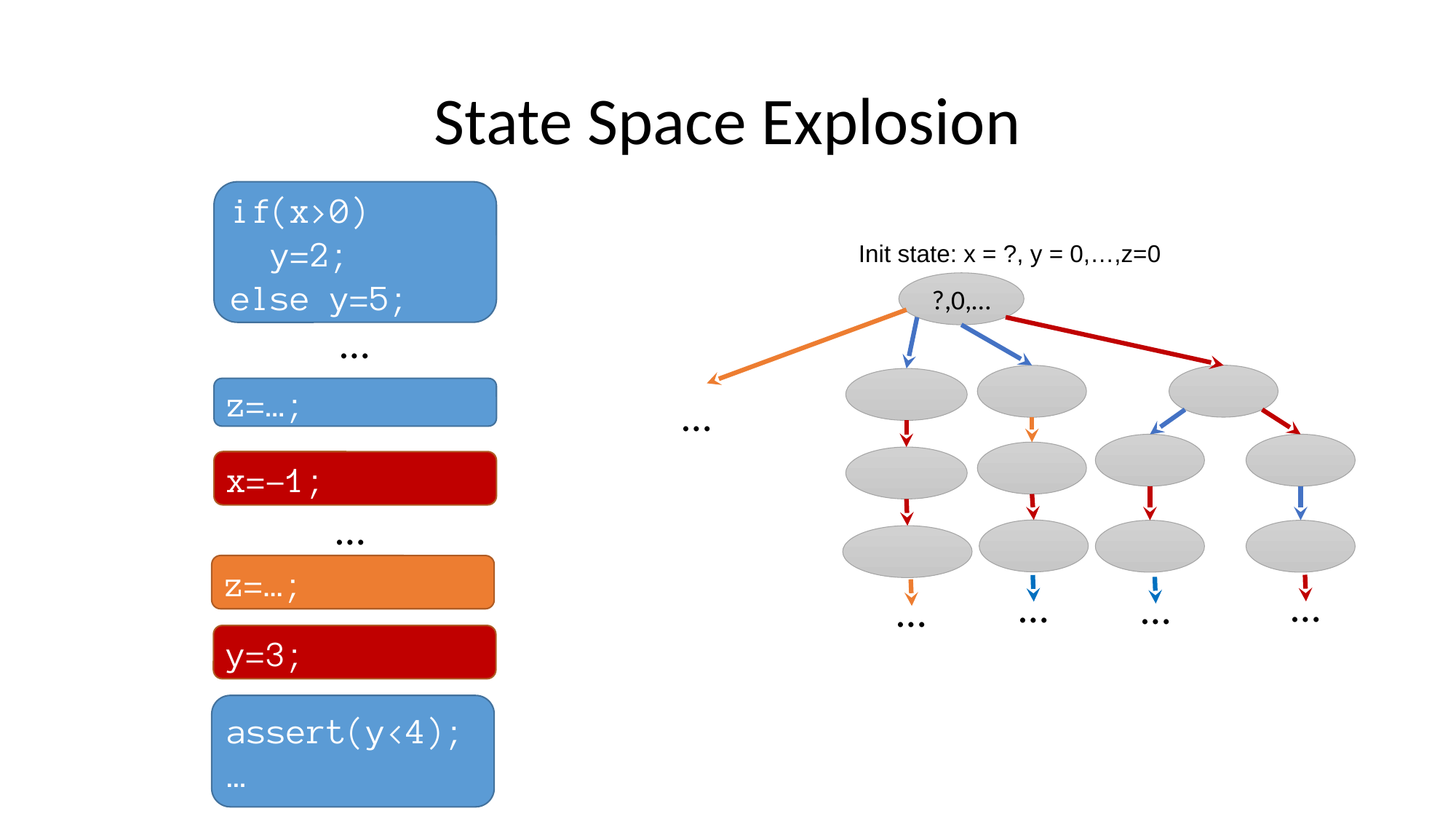

# State Space Explosion
if(x>0)
  y=2;
else y=5;
Init state: x = ?, y = 0,…,z=0
?,0,…

…

…
…
…
…
…
z=…;
x=-1;
…
z=…;
y=3;
assert(y<4);
…